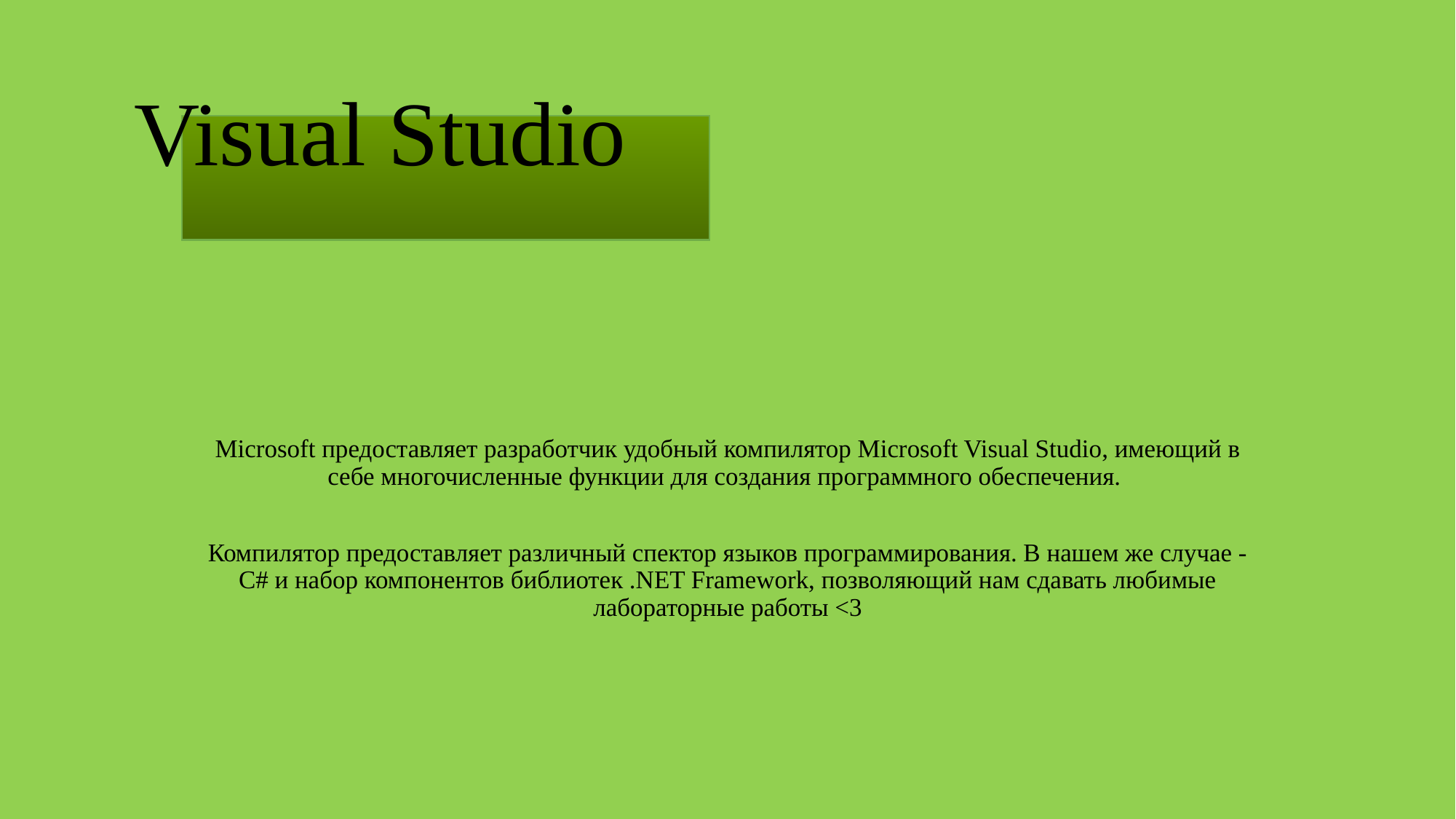

# Visual Studio

Microsoft предоставляет разработчик удобный компилятор Microsoft Visual Studio, имеющий в себе многочисленные функции для создания программного обеспечения.

Компилятор предоставляет различный спектор языков программирования. В нашем же случае - C# и набор компонентов библиотек .NET Framework, позволяющий нам сдавать любимые лабораторные работы <3